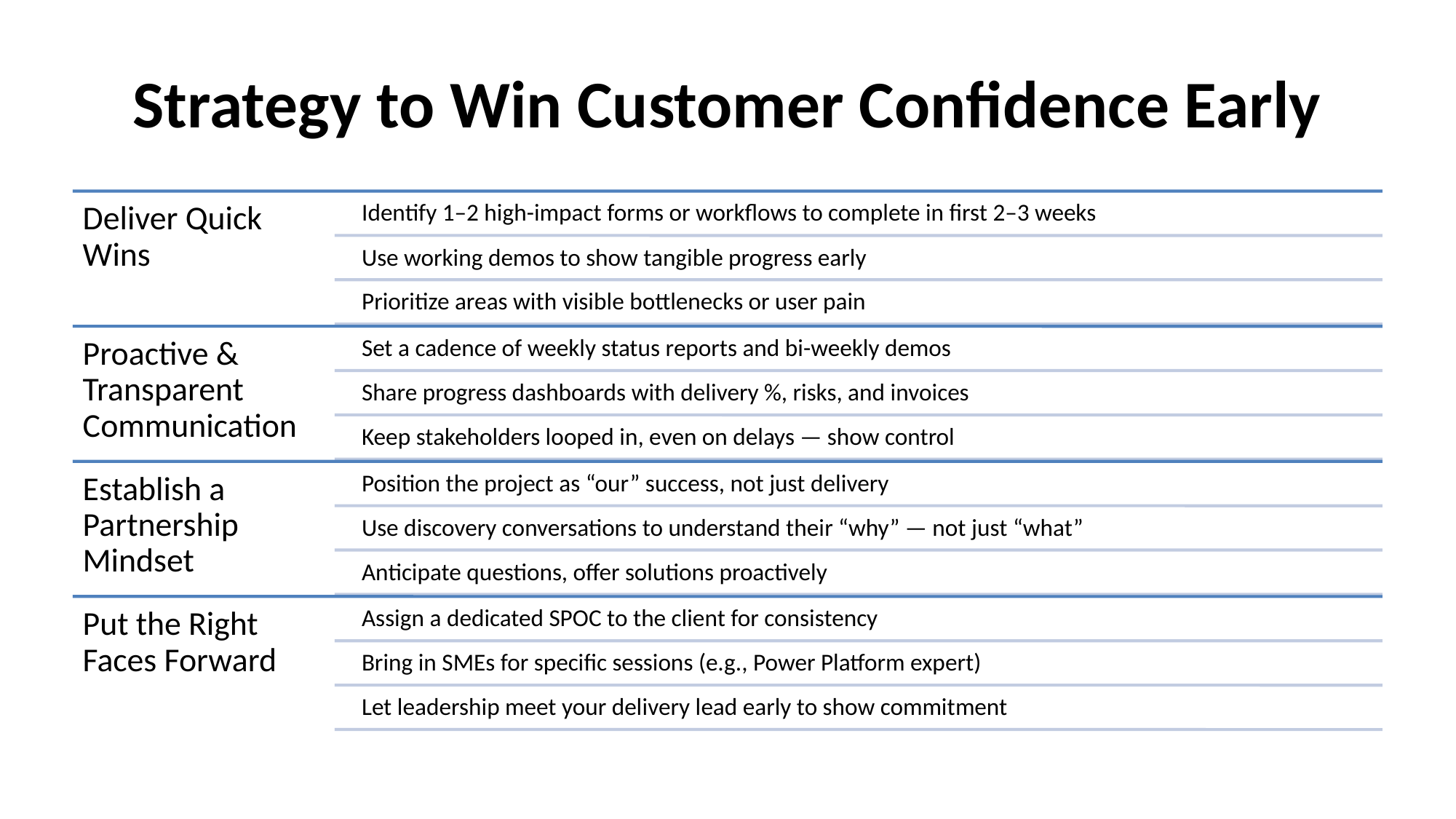

# Strategy to Win Customer Confidence Early
Deliver Quick Wins
Identify 1–2 high-impact forms or workflows to complete in first 2–3 weeks
Use working demos to show tangible progress early
Prioritize areas with visible bottlenecks or user pain
Proactive & Transparent Communication
Set a cadence of weekly status reports and bi-weekly demos
Share progress dashboards with delivery %, risks, and invoices
Keep stakeholders looped in, even on delays — show control
Establish a Partnership Mindset
Position the project as “our” success, not just delivery
Use discovery conversations to understand their “why” — not just “what”
Anticipate questions, offer solutions proactively
Put the Right Faces Forward
Assign a dedicated SPOC to the client for consistency
Bring in SMEs for specific sessions (e.g., Power Platform expert)
Let leadership meet your delivery lead early to show commitment